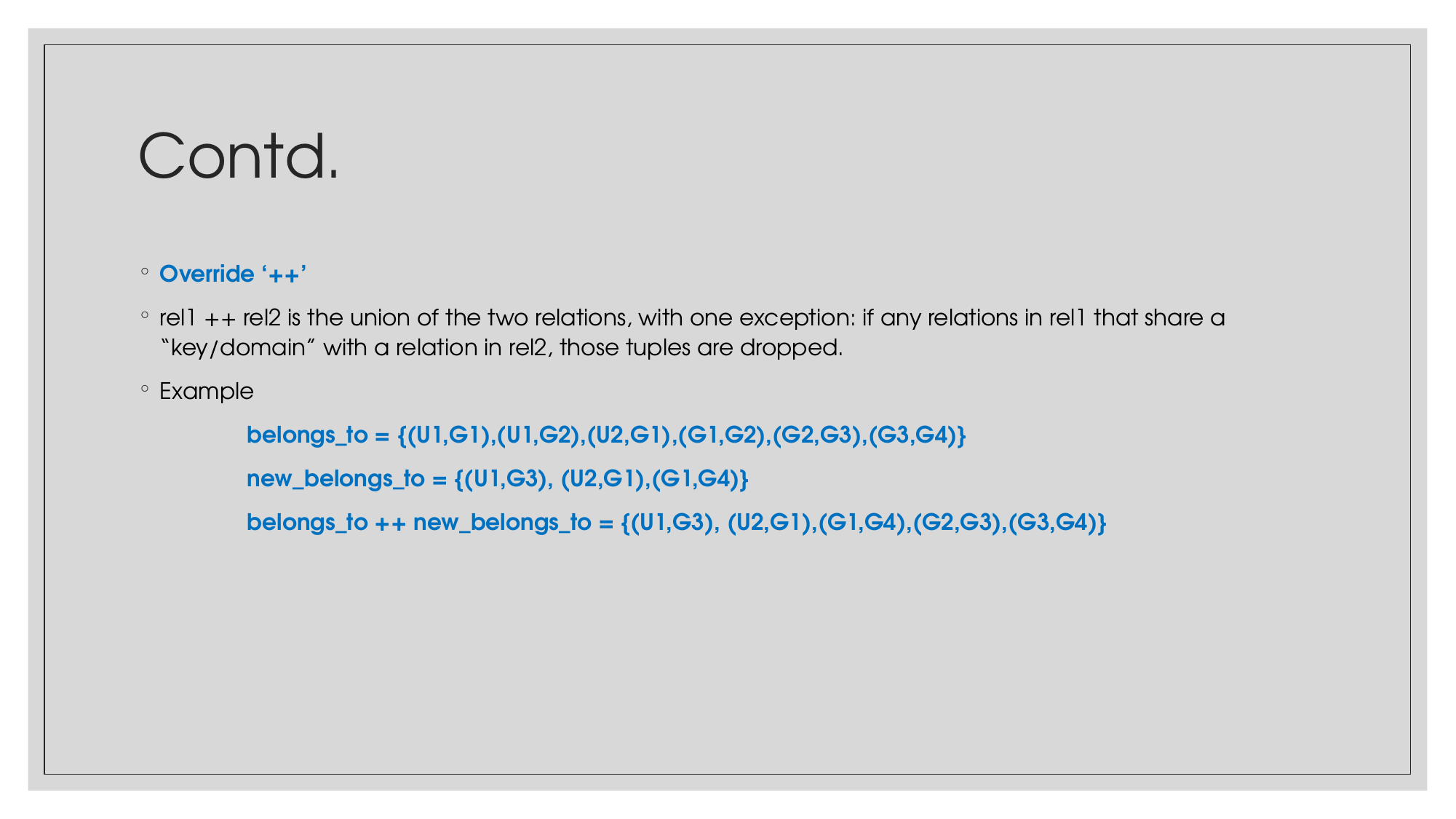

# Contd.
Override ‘++’
rel1 ++ rel2 is the union of the two relations, with one exception: if any relations in rel1 that share a “key/domain” with a relation in rel2, those tuples are dropped.
Example
	belongs_to = {(U1,G1),(U1,G2),(U2,G1),(G1,G2),(G2,G3),(G3,G4)}
	new_belongs_to = {(U1,G3), (U2,G1),(G1,G4)}
	belongs_to ++ new_belongs_to = {(U1,G3), (U2,G1),(G1,G4),(G2,G3),(G3,G4)}